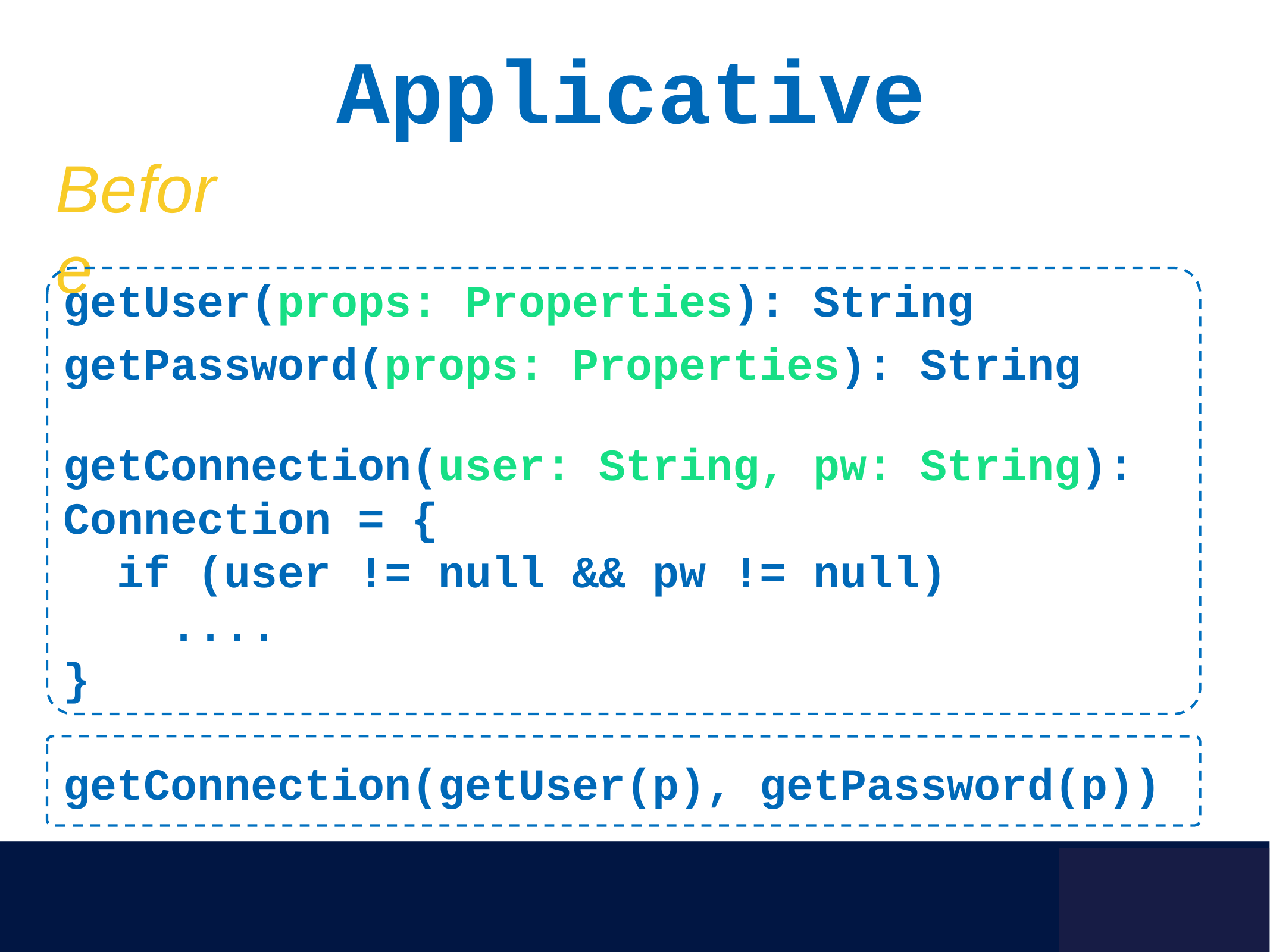

Applicative
Before

getUser(props: Properties): String
getPassword(props: Properties): String
getConnection(user: String, pw: String): Connection = {
  if (user != null && pw != null)
    ....
}

getConnection(getUser(p), getPassword(p))